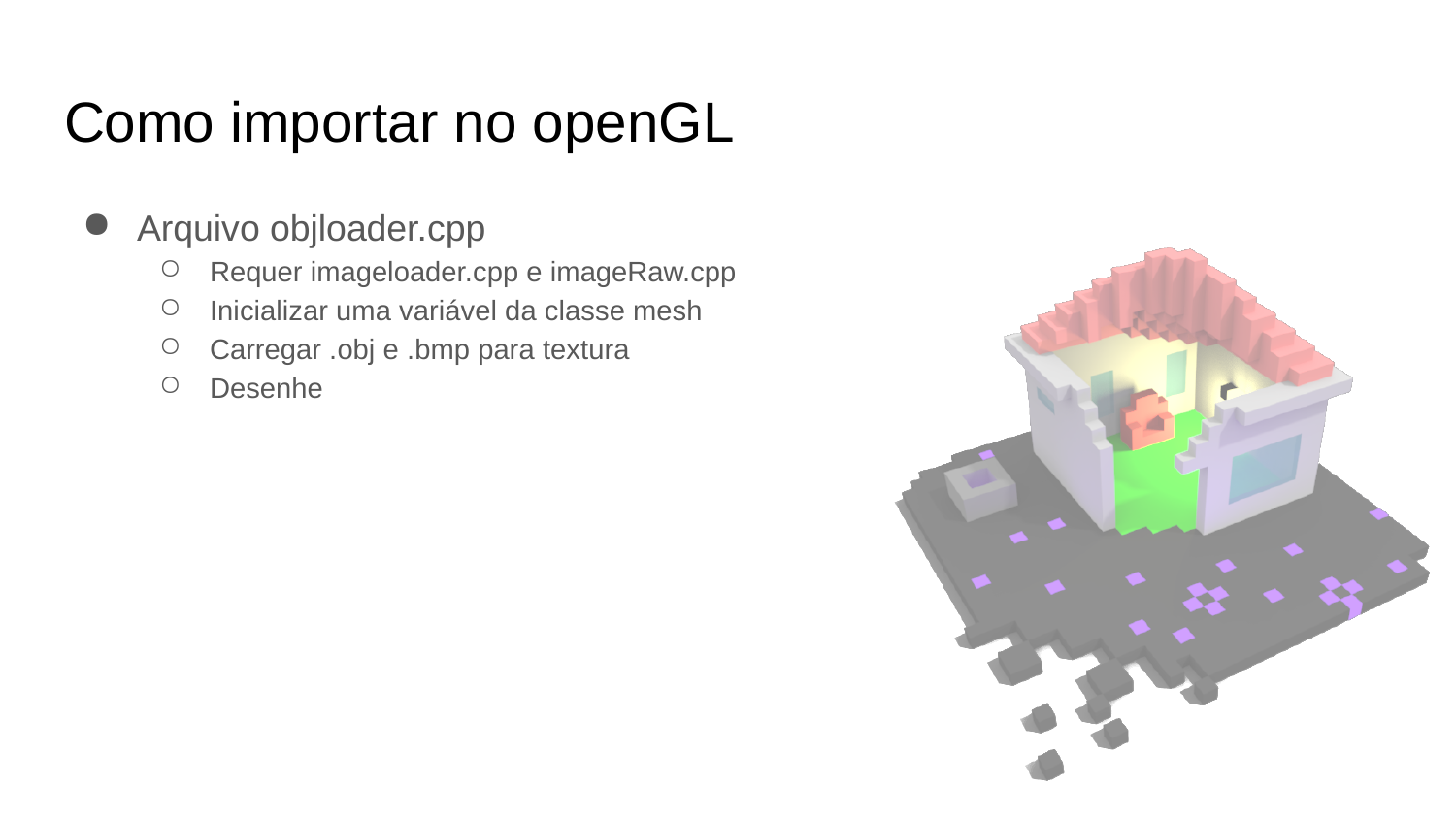

# Como importar no openGL
Arquivo objloader.cpp
Requer imageloader.cpp e imageRaw.cpp
Inicializar uma variável da classe mesh
Carregar .obj e .bmp para textura
Desenhe